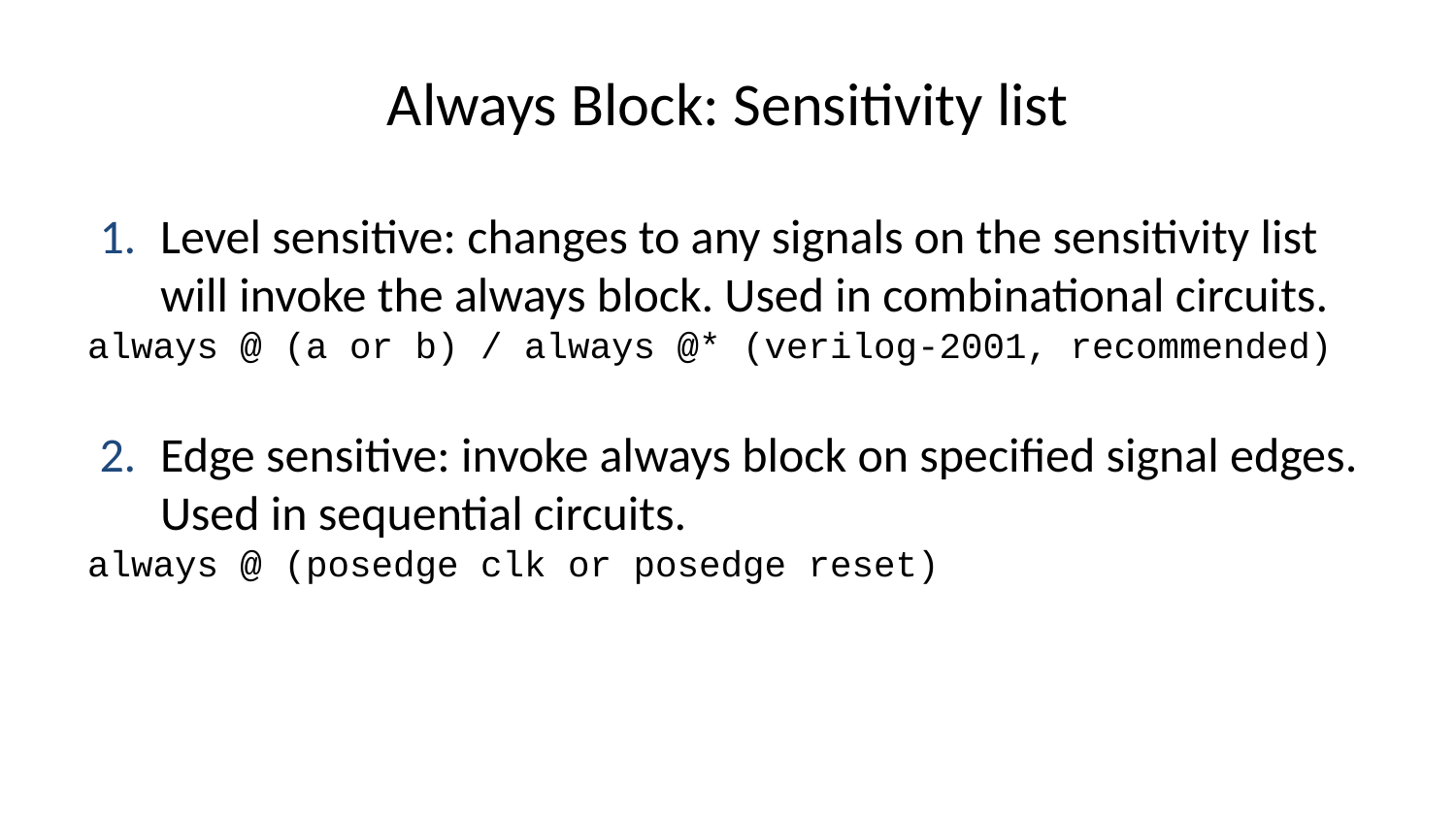

# Always Block: Sensitivity list
Level sensitive: changes to any signals on the sensitivity list will invoke the always block. Used in combinational circuits.
always @ (a or b) / always @* (verilog-2001, recommended)

Edge sensitive: invoke always block on specified signal edges. Used in sequential circuits.
always @ (posedge clk or posedge reset)